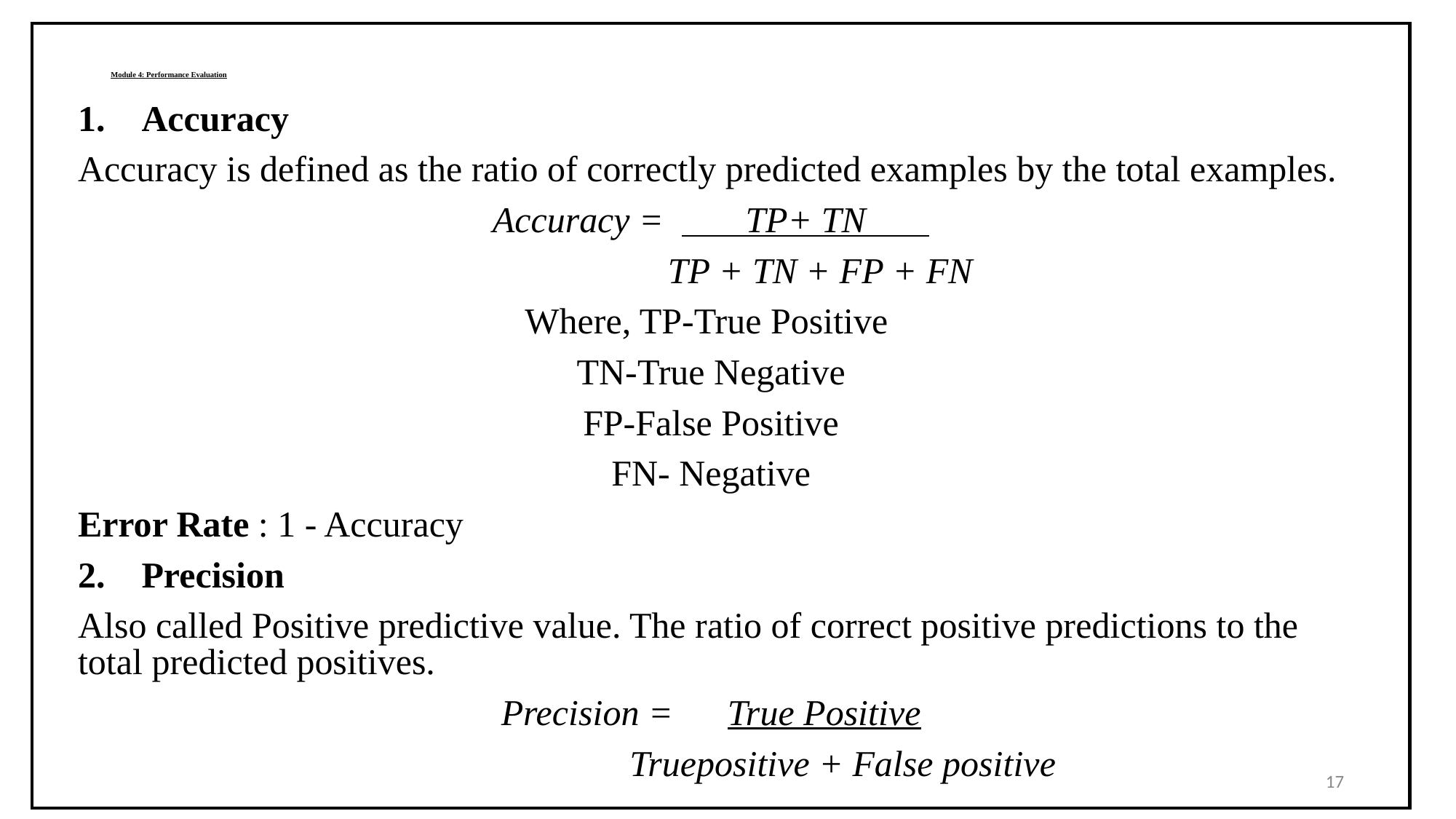

|  |
| --- |
# Module 4: Performance Evaluation
Accuracy
Accuracy is defined as the ratio of correctly predicted examples by the total examples.
Accuracy =         TP+ TN
                             TP + TN + FP + FN
Where, TP-True Positive
TN-True Negative
FP-False Positive
FN- Negative
Error Rate : 1 - Accuracy
Precision
Also called Positive predictive value. The ratio of correct positive predictions to the total predicted positives.
Precision =      True Positive
                             Truepositive + False positive
17